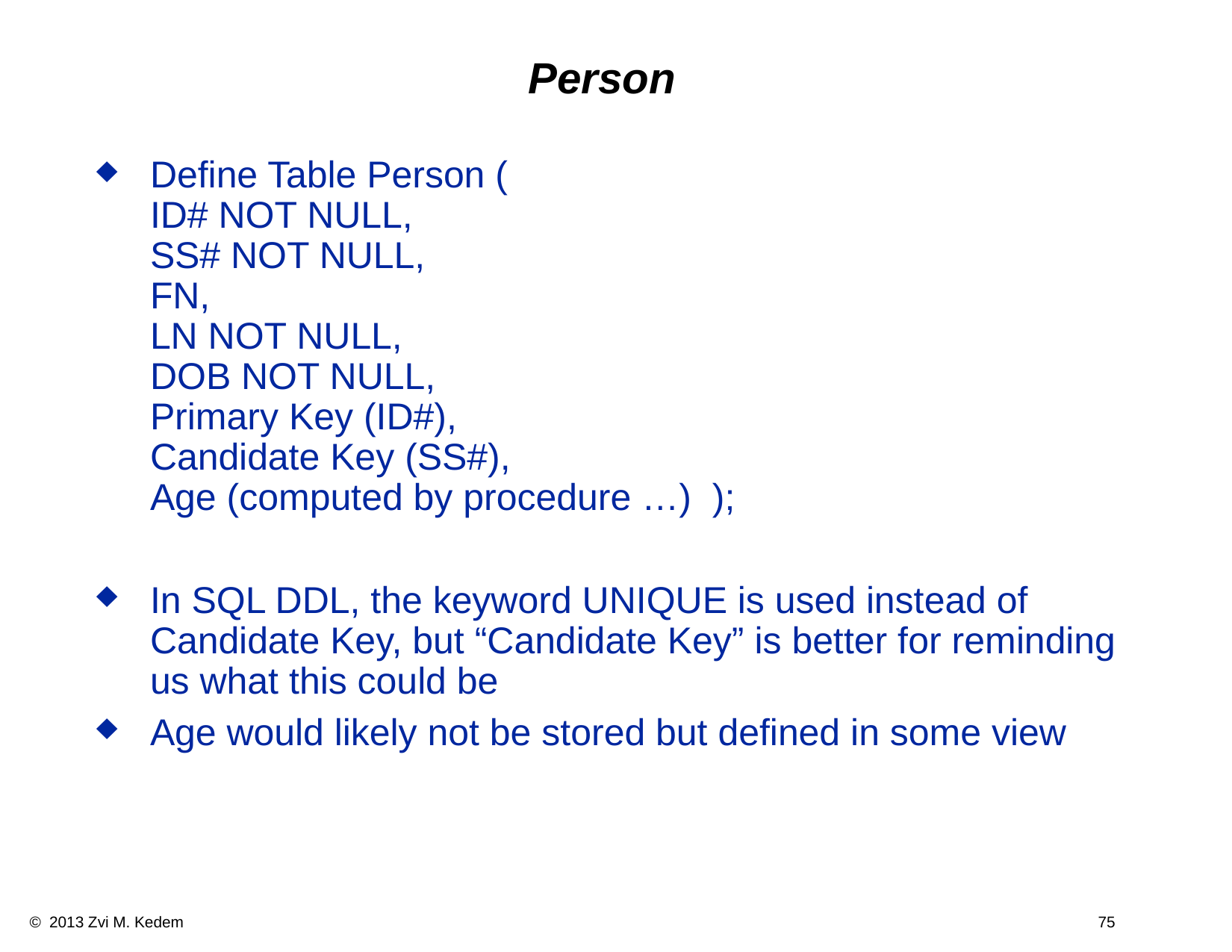

# Person
Define Table Person (
ID# NOT NULL,
SS# NOT NULL,
FN,
LN NOT NULL,
DOB NOT NULL,
Primary Key (ID#),
Candidate Key (SS#),
Age (computed by procedure …)  );

In SQL DDL, the keyword UNIQUE is used instead of Candidate Key, but “Candidate Key” is better for reminding us what this could be
Age would likely not be stored but defined in some view